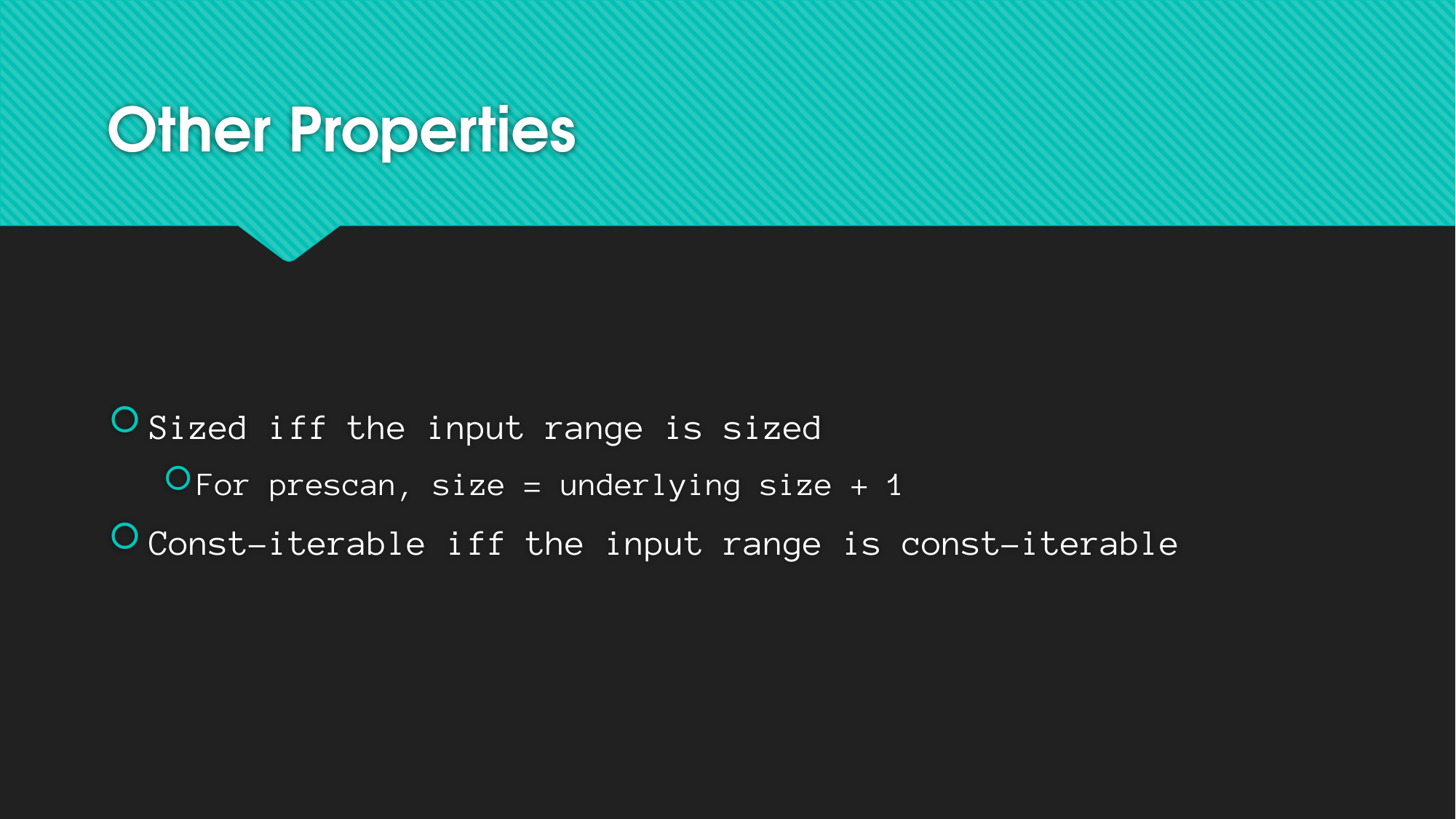

# Other Properties
Sized iff the input range is sized
For prescan, size = underlying size + 1
Const-iterable iff the input range is const-iterable